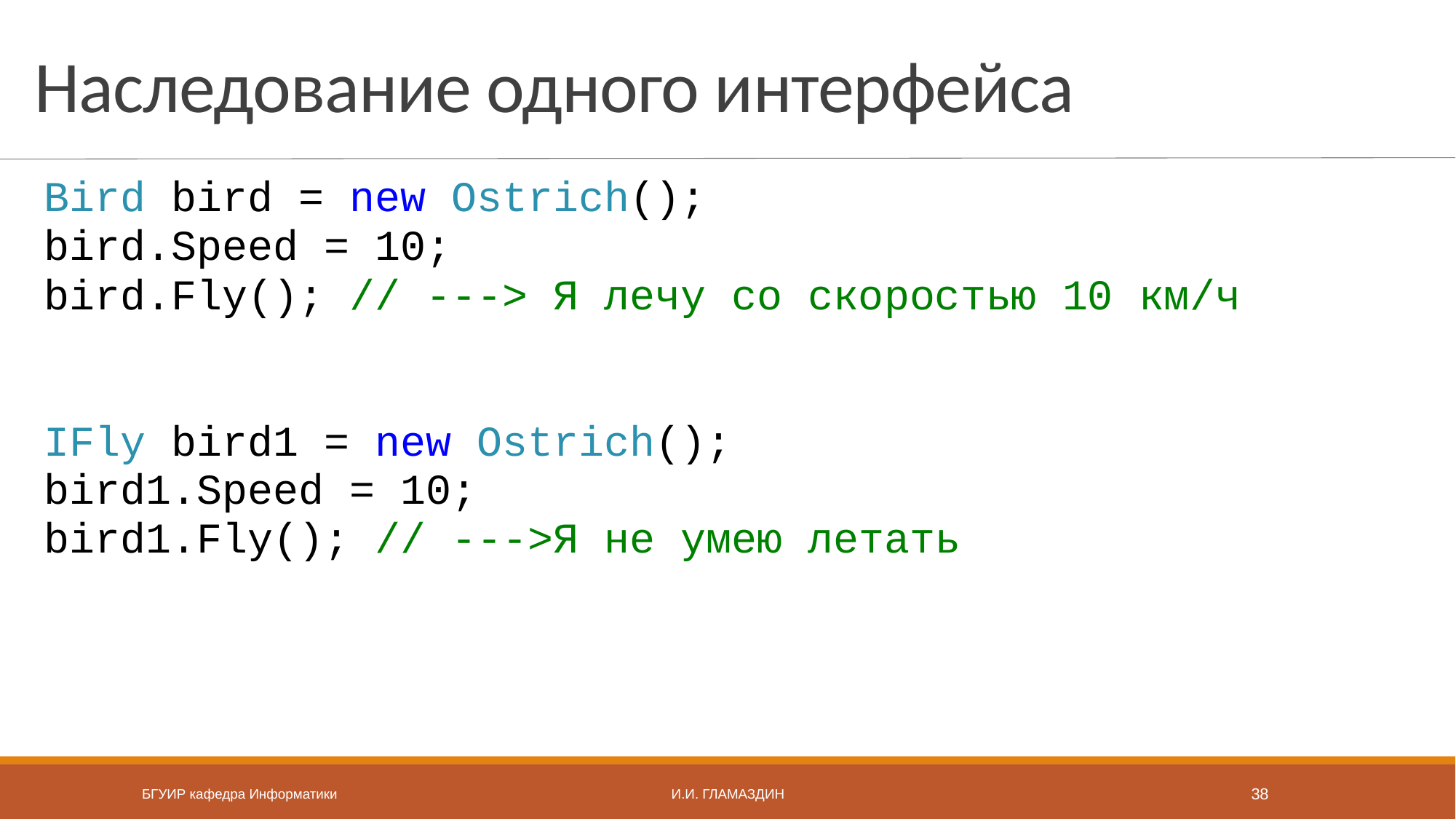

# Наследование одного интерфейса
Bird bird = new Ostrich();
bird.Speed = 10;
bird.Fly(); // ---> Я лечу со скоростью 10 км/ч

IFly bird1 = new Ostrich();
bird1.Speed = 10;
bird1.Fly(); // --->Я не умею летать
БГУИР кафедра Информатики
И.И. Гламаздин
38